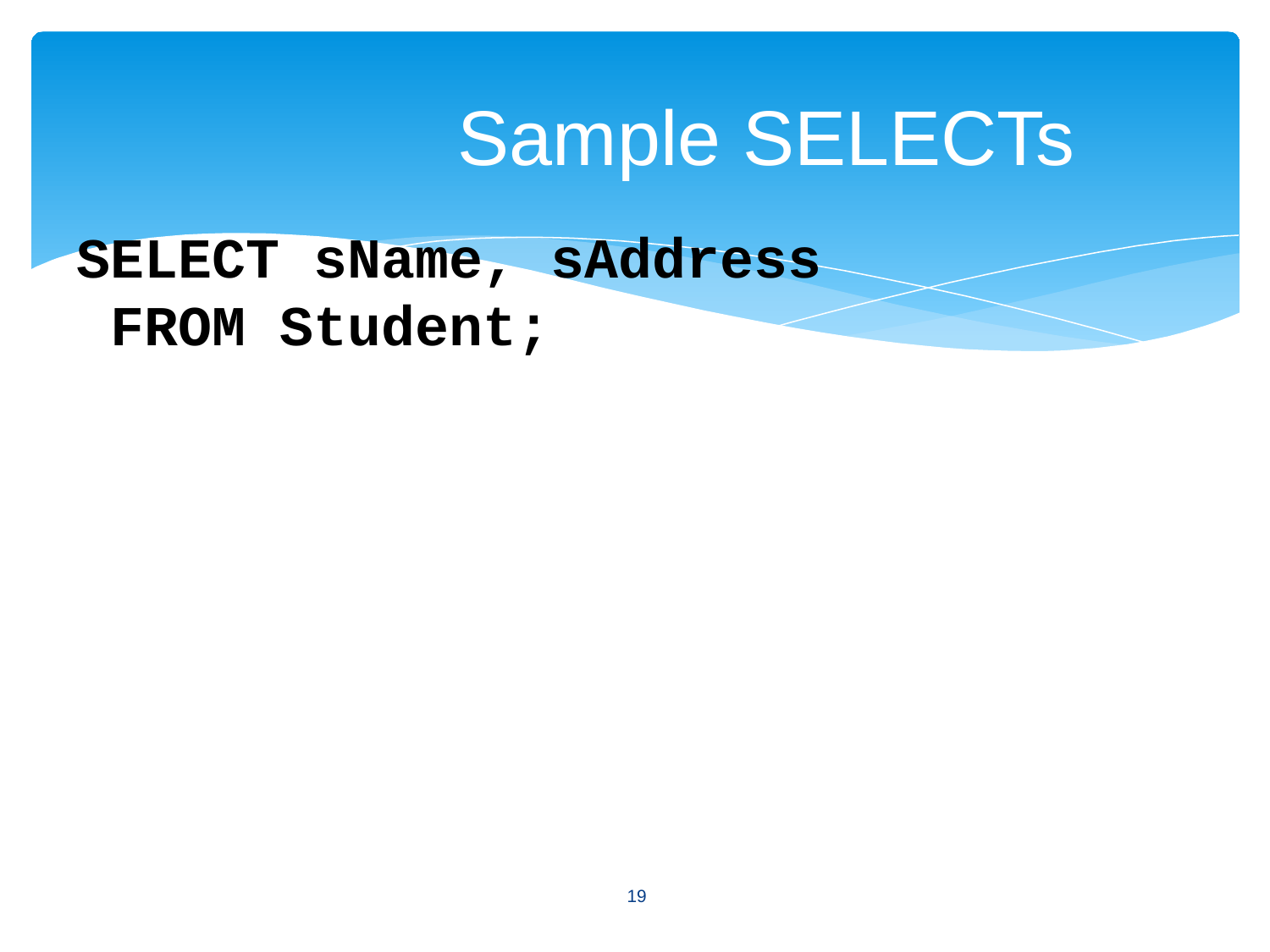

# Sample SELECTs
SELECT
FROM
sName, sAddress
Student;
19